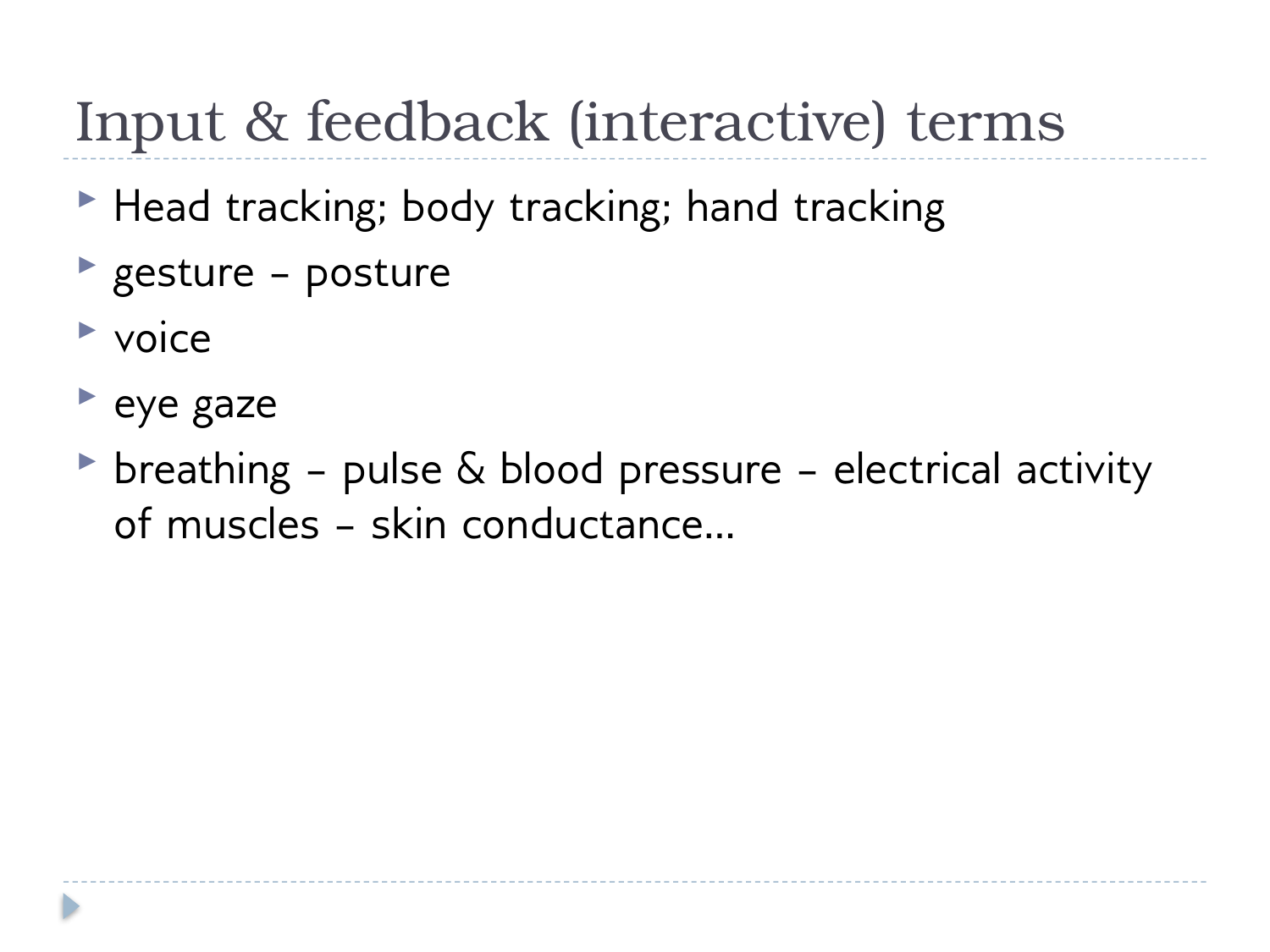

# Input & feedback (interactive) terms
Head tracking; body tracking; hand tracking
gesture – posture
voice
eye gaze
breathing – pulse & blood pressure – electrical activity of muscles – skin conductance…